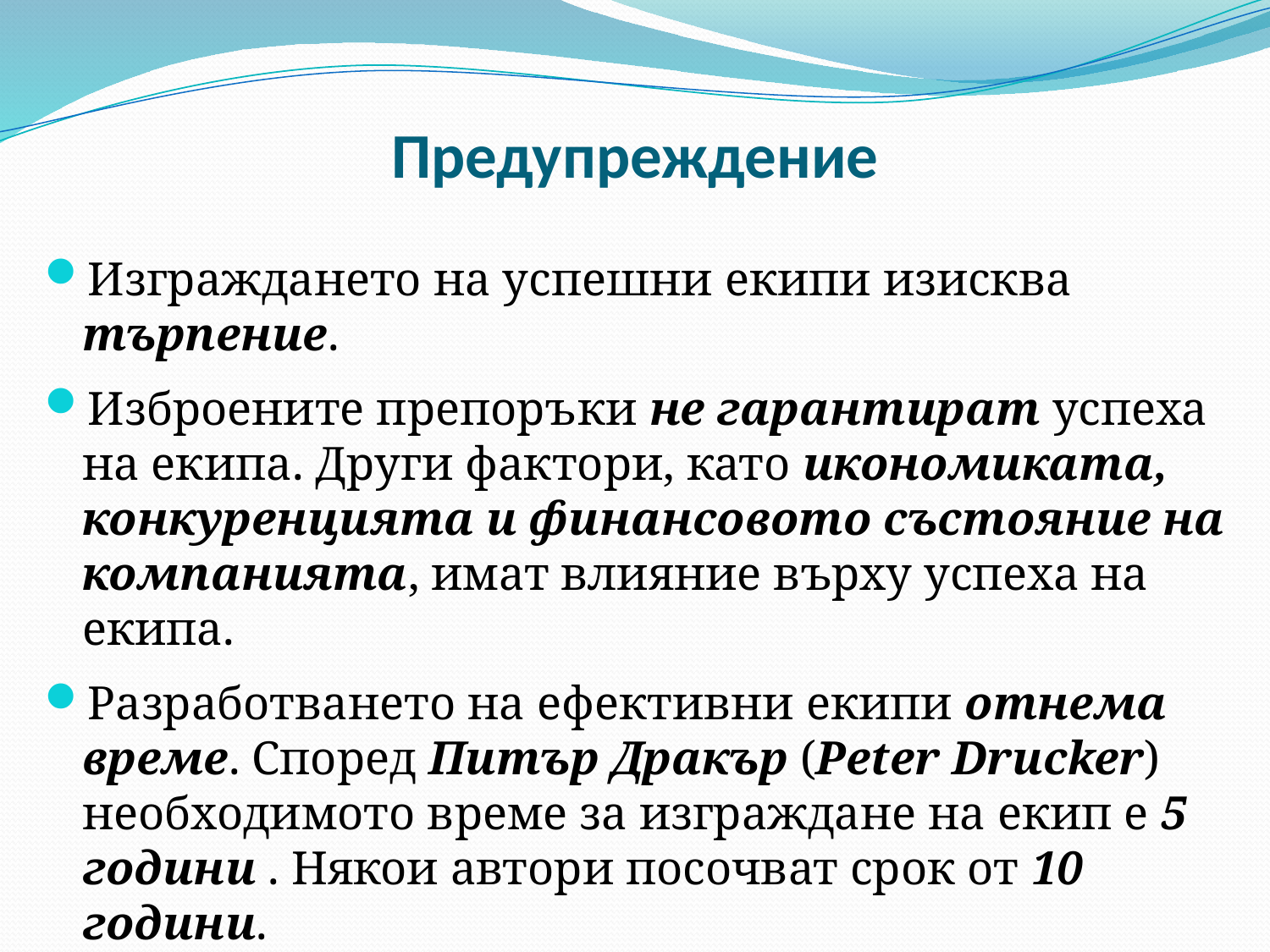

# Предупреждение
Изграждането на успешни екипи изисква търпение.
Изброените препоръки не гарантират успеха на екипа. Други фактори, като икономиката, конкуренцията и финансовото състояние на компанията, имат влияние върху успеха на екипа.
Разработването на ефективни екипи отнема време. Според Питър Дракър (Peter Drucker) необходимото време за изграждане на екип е 5 години . Някои автори посочват срок от 10 години.
Търпението и вниманието са задължителни.